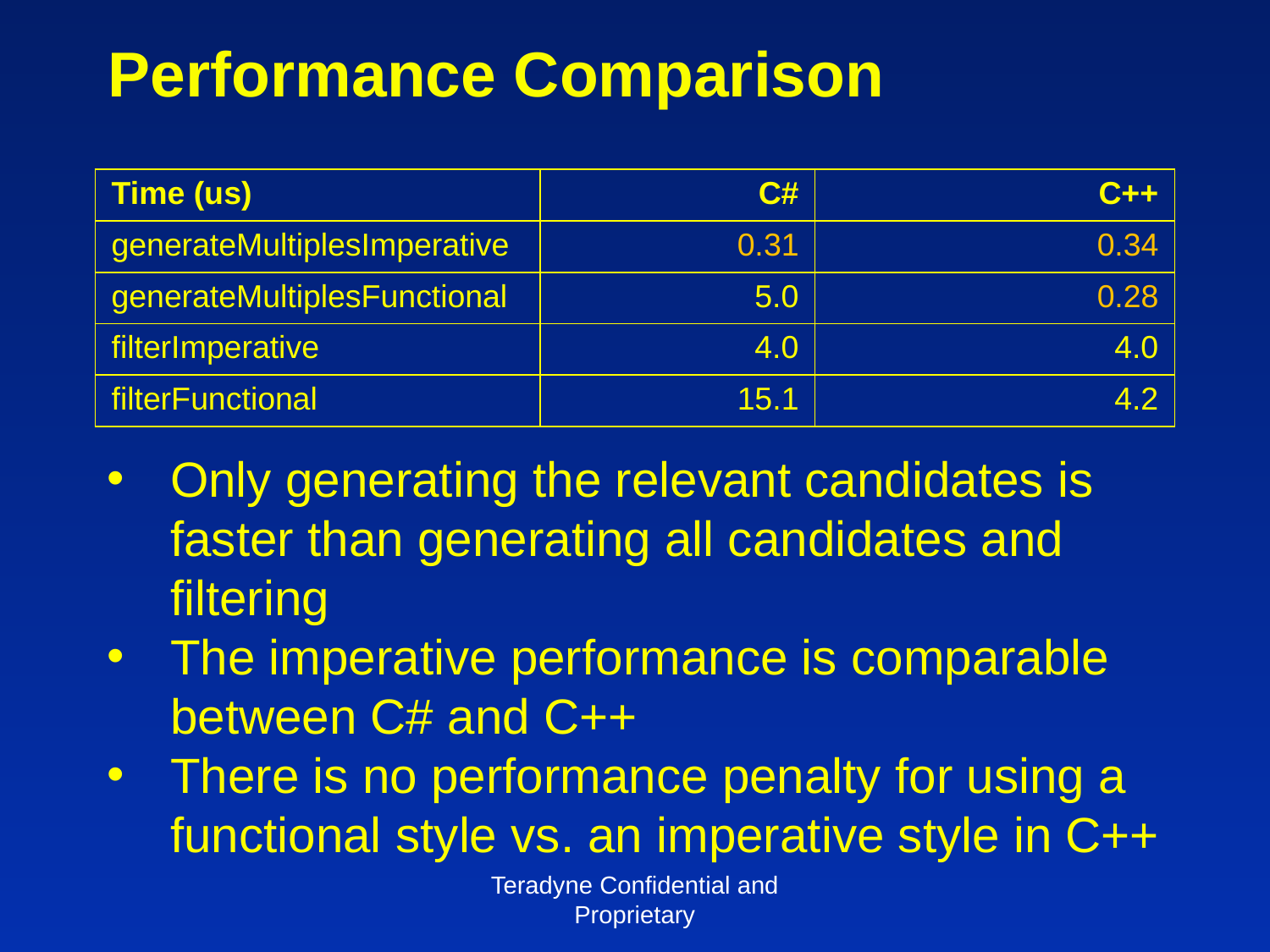

# Performance Comparison
| Time (us) | C# | C++ |
| --- | --- | --- |
| generateMultiplesImperative | 0.31 | 0.34 |
| generateMultiplesFunctional | 5.0 | 0.28 |
| filterImperative | 4.0 | 4.0 |
| filterFunctional | 15.1 | 4.2 |
Only generating the relevant candidates is faster than generating all candidates and filtering
The imperative performance is comparable between C# and C++
There is no performance penalty for using a functional style vs. an imperative style in C++
Teradyne Confidential and Proprietary